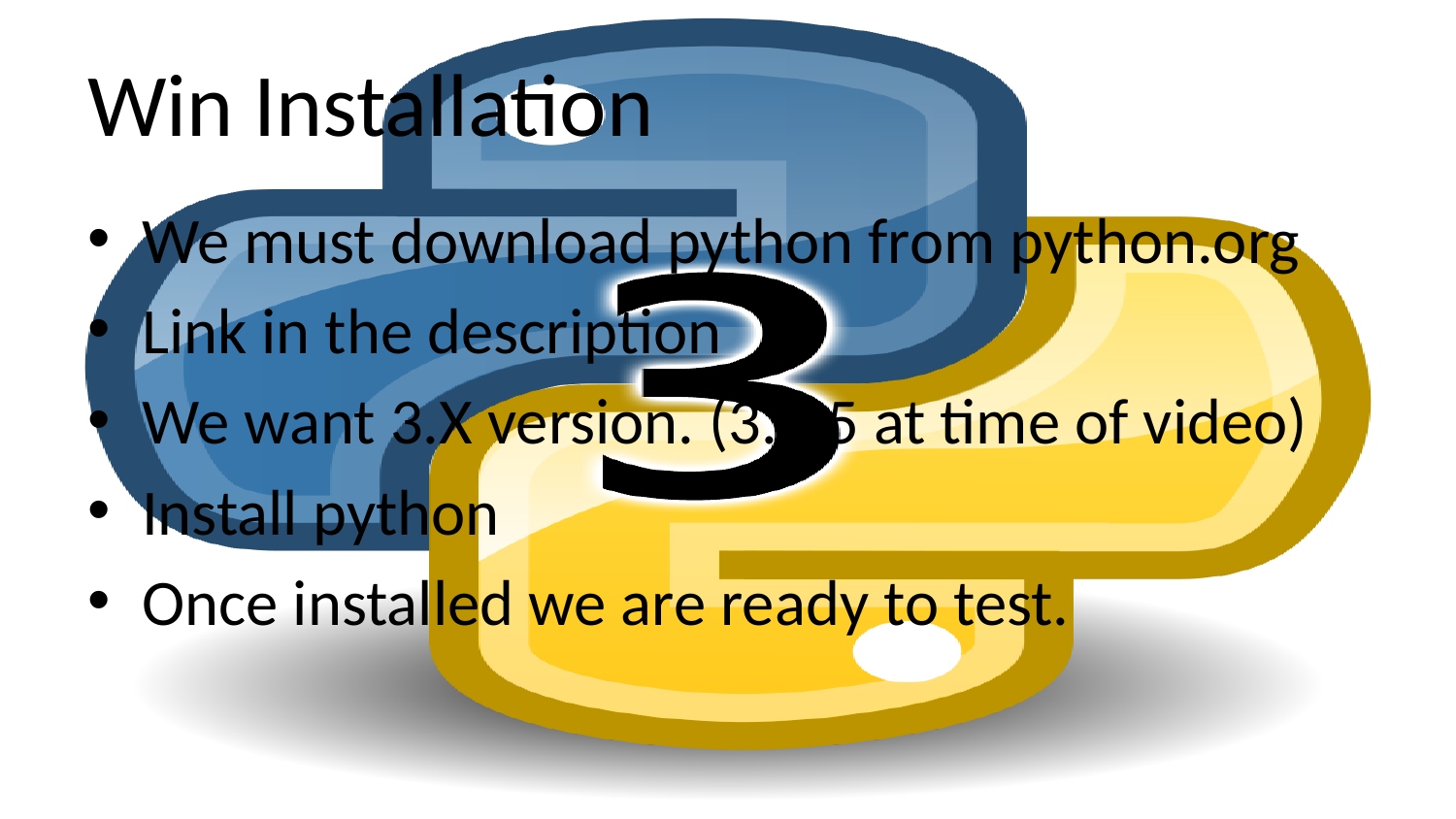

# Win Installation
We must download python from python.org
Link in the description
We want 3.X version. (3.3.5 at time of video)
Install python
Once installed we are ready to test.